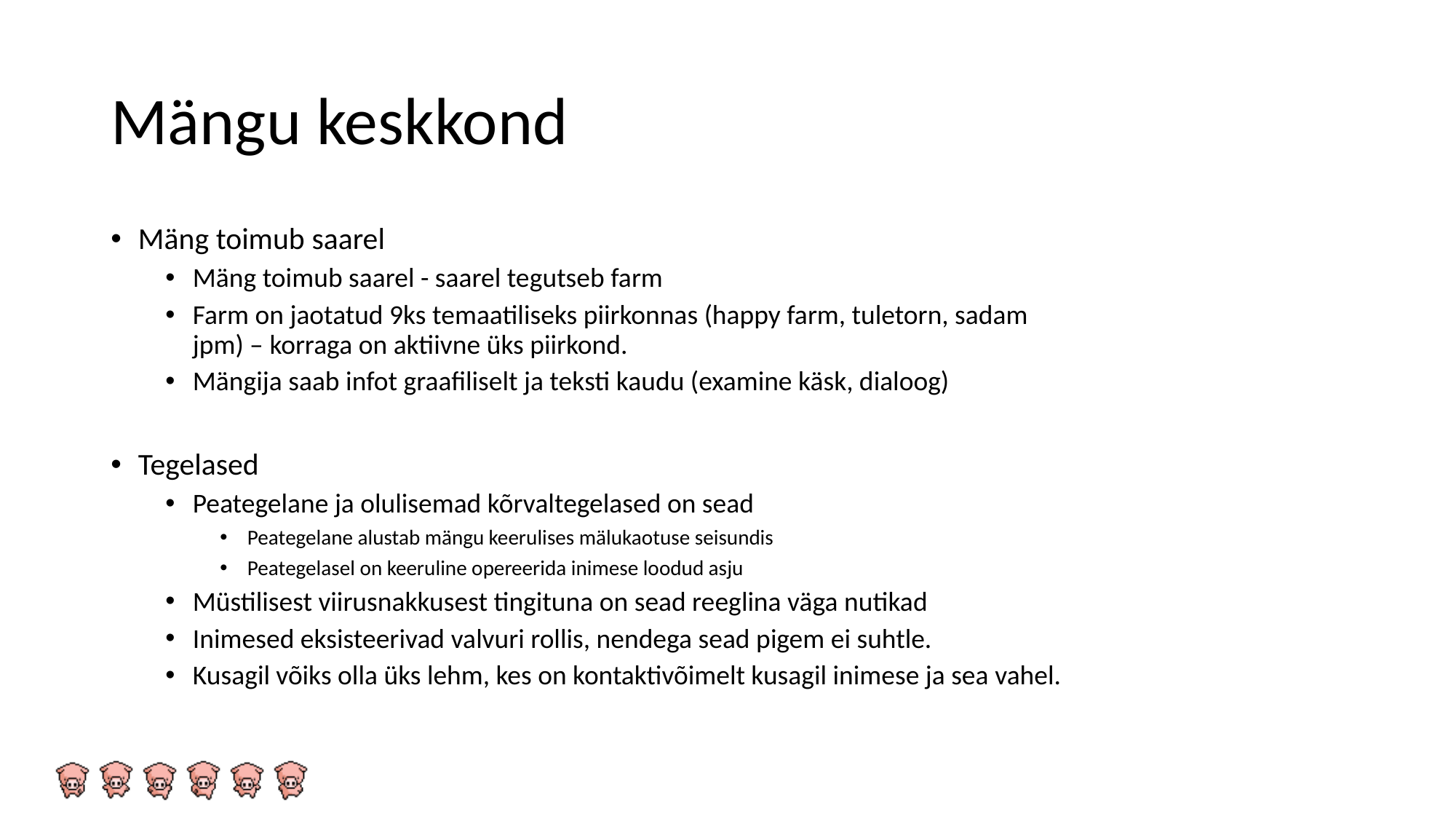

# Mängu keskkond
Mäng toimub saarel
Mäng toimub saarel - saarel tegutseb farm
Farm on jaotatud 9ks temaatiliseks piirkonnas (happy farm, tuletorn, sadam jpm) – korraga on aktiivne üks piirkond.
Mängija saab infot graafiliselt ja teksti kaudu (examine käsk, dialoog)

Tegelased
Peategelane ja olulisemad kõrvaltegelased on sead
Peategelane alustab mängu keerulises mälukaotuse seisundis
Peategelasel on keeruline opereerida inimese loodud asju
Müstilisest viirusnakkusest tingituna on sead reeglina väga nutikad
Inimesed eksisteerivad valvuri rollis, nendega sead pigem ei suhtle.
Kusagil võiks olla üks lehm, kes on kontaktivõimelt kusagil inimese ja sea vahel.